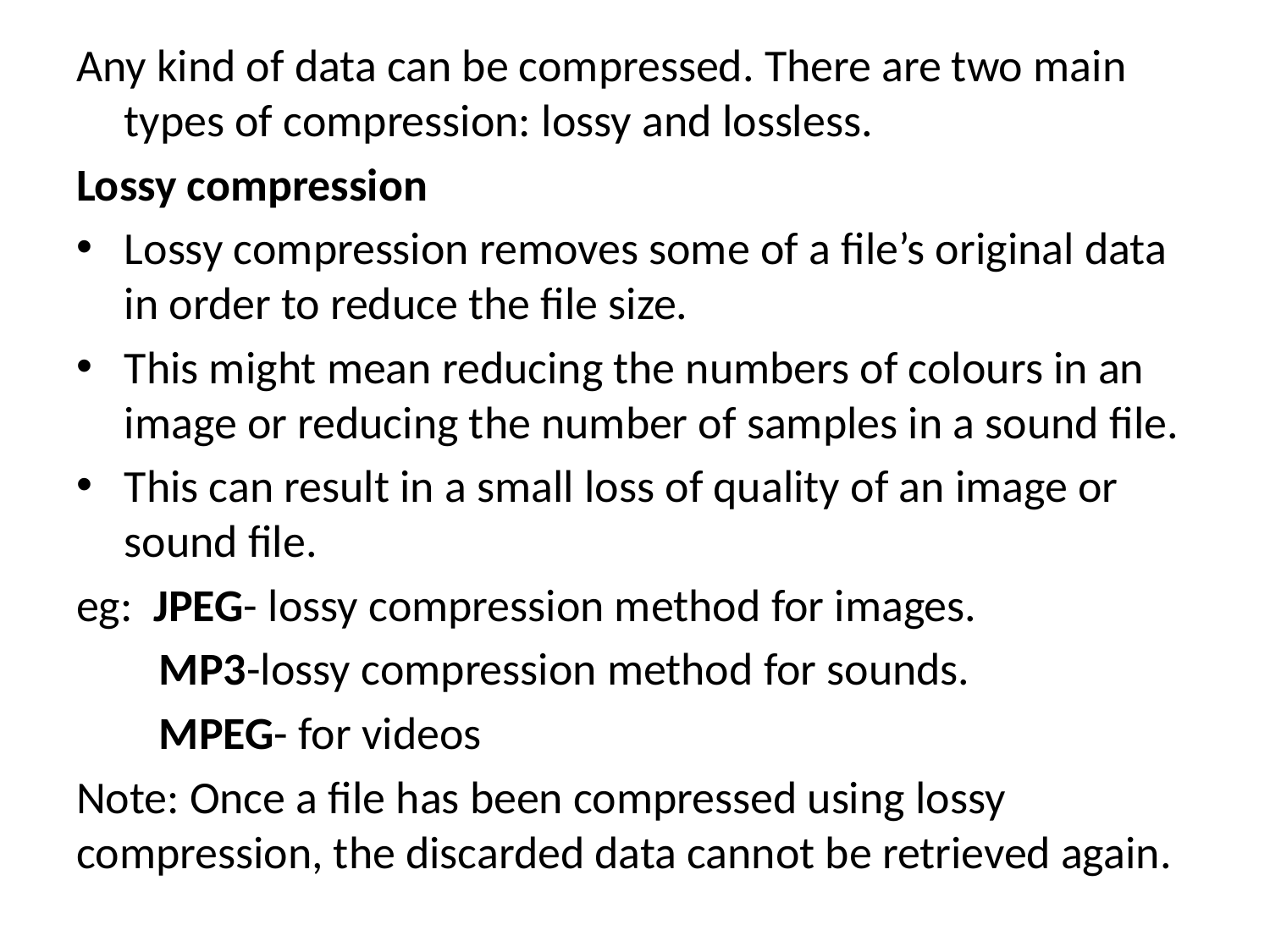

Any kind of data can be compressed. There are two main types of compression: lossy and lossless.
Lossy compression
Lossy compression removes some of a file’s original data in order to reduce the file size.
This might mean reducing the numbers of colours in an image or reducing the number of samples in a sound file.
This can result in a small loss of quality of an image or sound file.
eg:  JPEG- lossy compression method for images.
        MP3-lossy compression method for sounds.
        MPEG- for videos
Note: Once a file has been compressed using lossy compression, the discarded data cannot be retrieved again.